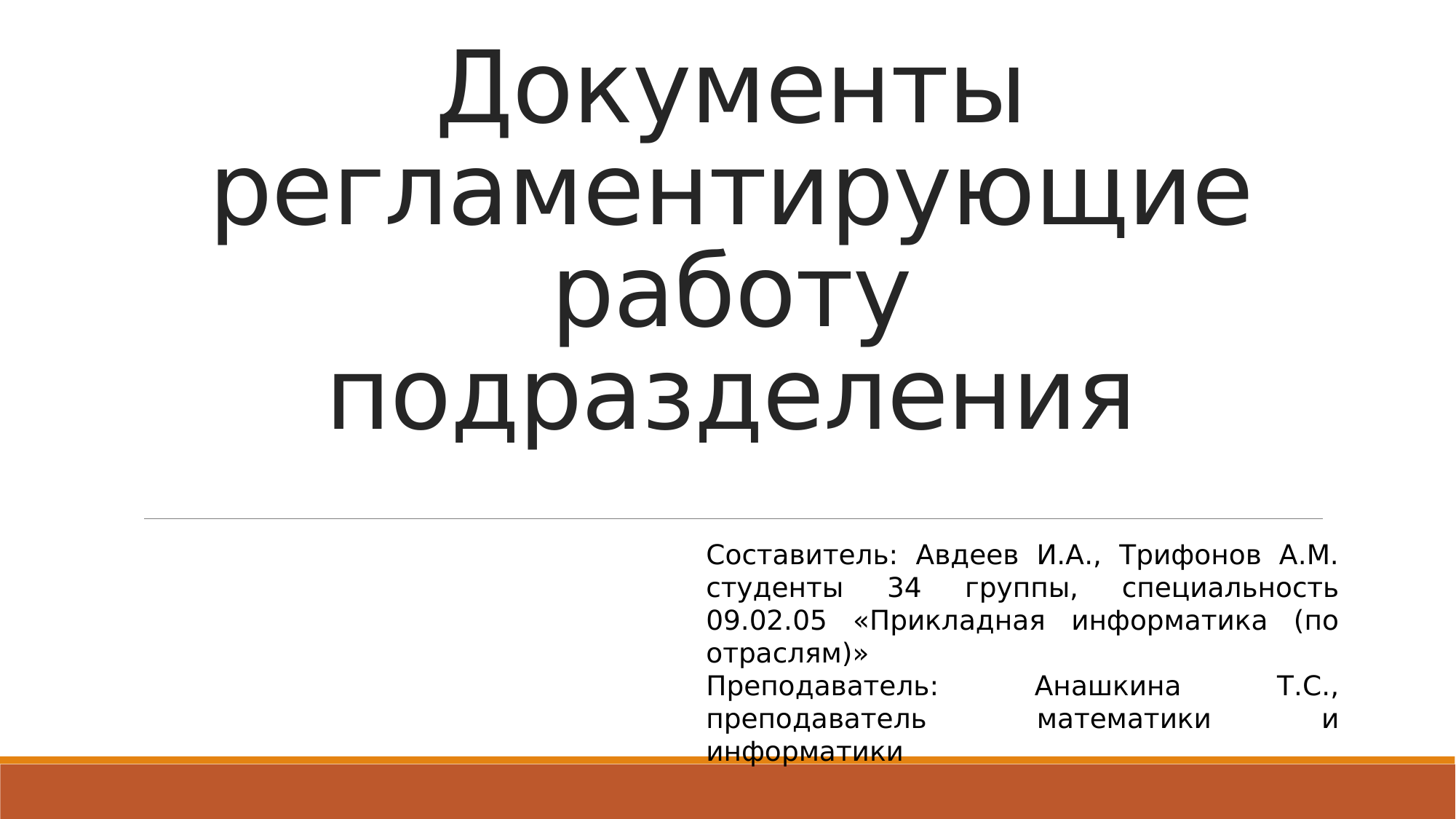

# Документы регламентирующие работу подразделения
Составитель: Авдеев И.А., Трифонов А.М. студенты 34 группы, специальность 09.02.05 «Прикладная информатика (по отраслям)»
Преподаватель: Анашкина Т.С., преподаватель математики и информатики